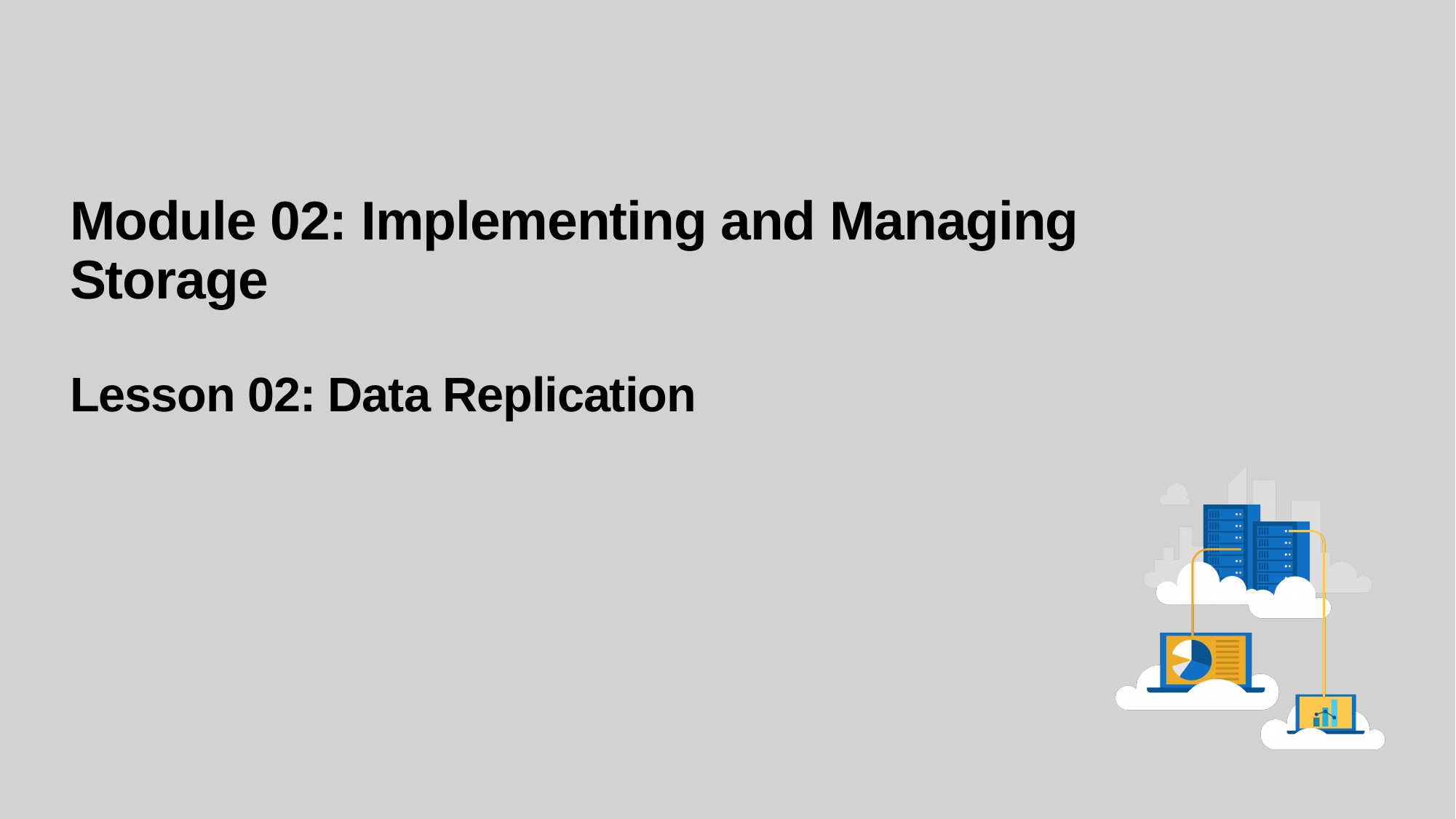

# Module 02: Implementing and Managing Storage Lesson 02: Data Replication